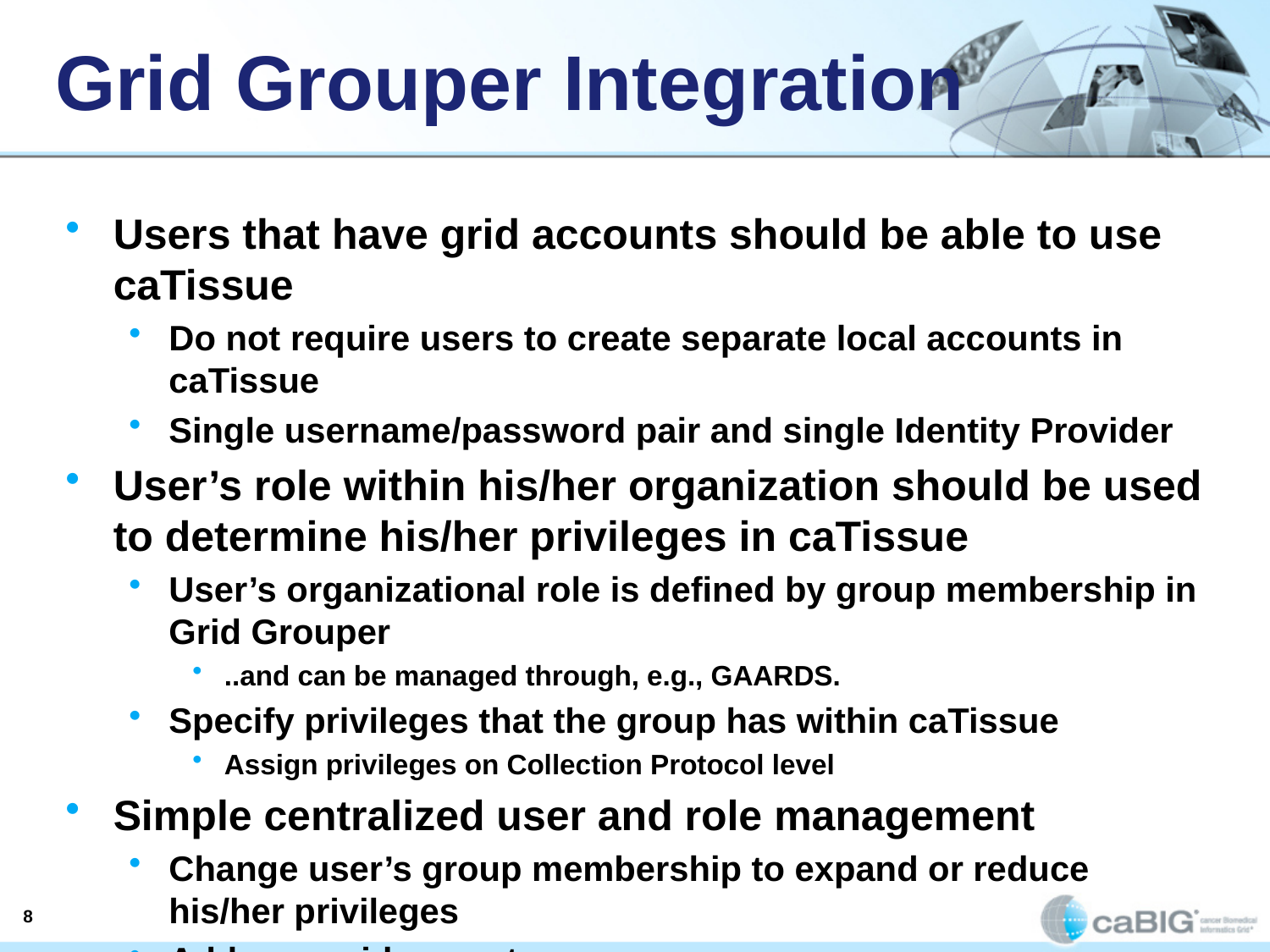

Grid Grouper Integration
Users that have grid accounts should be able to use caTissue
Do not require users to create separate local accounts in caTissue
Single username/password pair and single Identity Provider
User’s role within his/her organization should be used to determine his/her privileges in caTissue
User’s organizational role is defined by group membership in Grid Grouper
..and can be managed through, e.g., GAARDS.
Specify privileges that the group has within caTissue
Assign privileges on Collection Protocol level
Simple centralized user and role management
Change user’s group membership to expand or reduce his/her privileges
Add new grid users to groups
See the changes reflected in caTissue instance(s) automatically
No duplication of effort